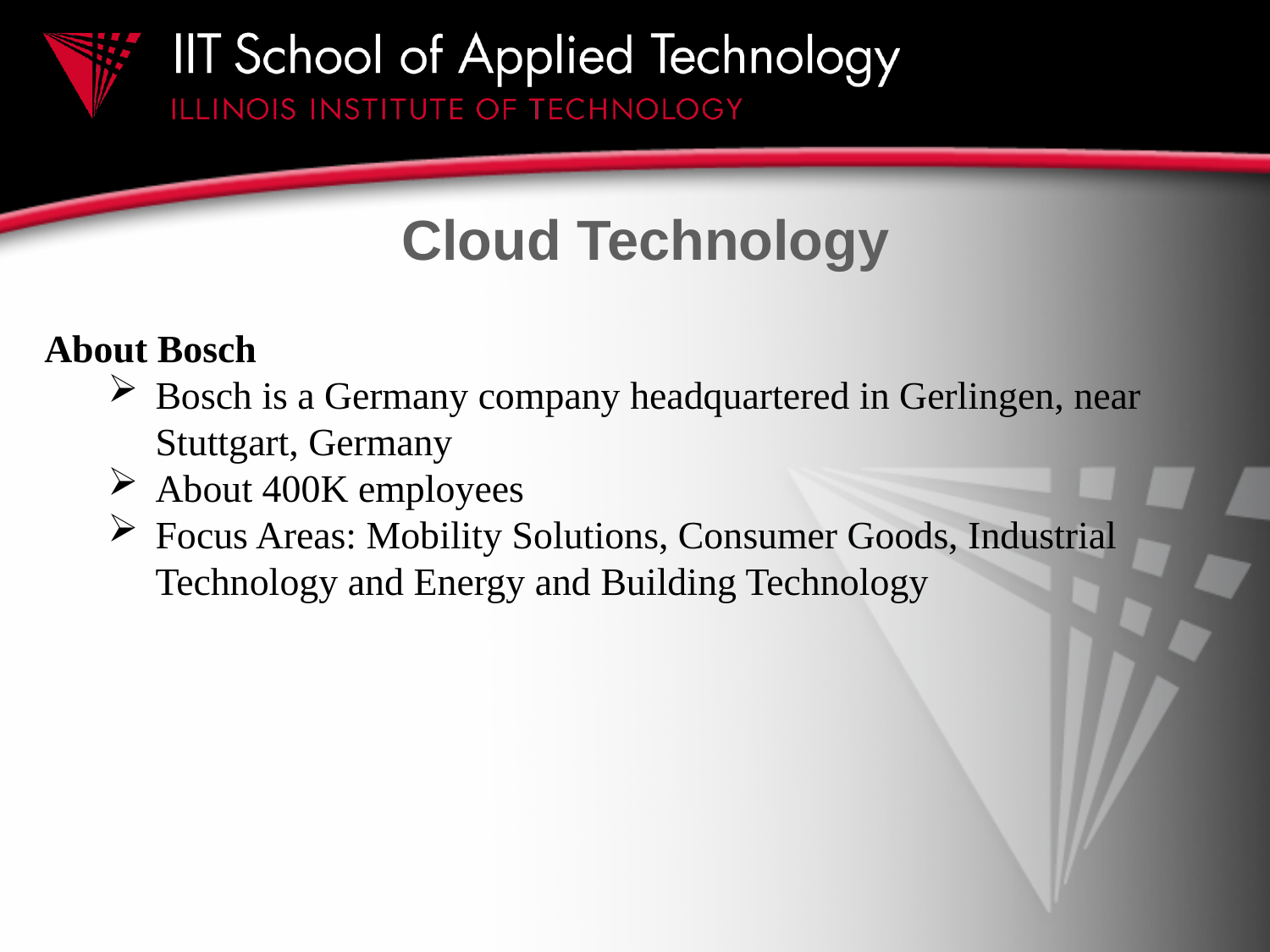

# Cloud Technology
About Bosch
Bosch is a Germany company headquartered in Gerlingen, near Stuttgart, Germany
About 400K employees
Focus Areas: Mobility Solutions, Consumer Goods, Industrial Technology and Energy and Building Technology